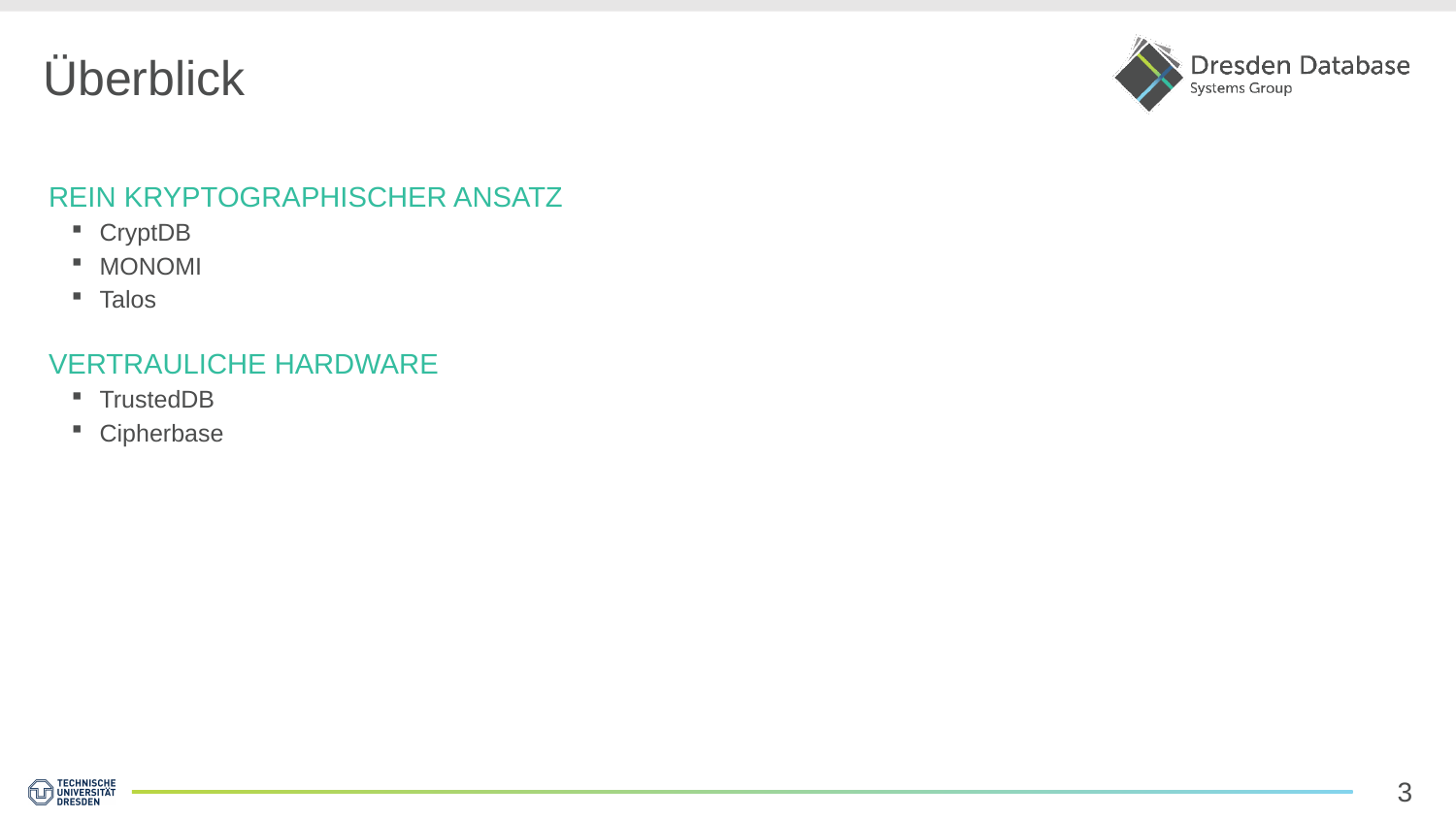

# Überblick
Rein kryptographischer Ansatz
CryptDB
MONOMI
Talos
Vertrauliche Hardware
TrustedDB
Cipherbase